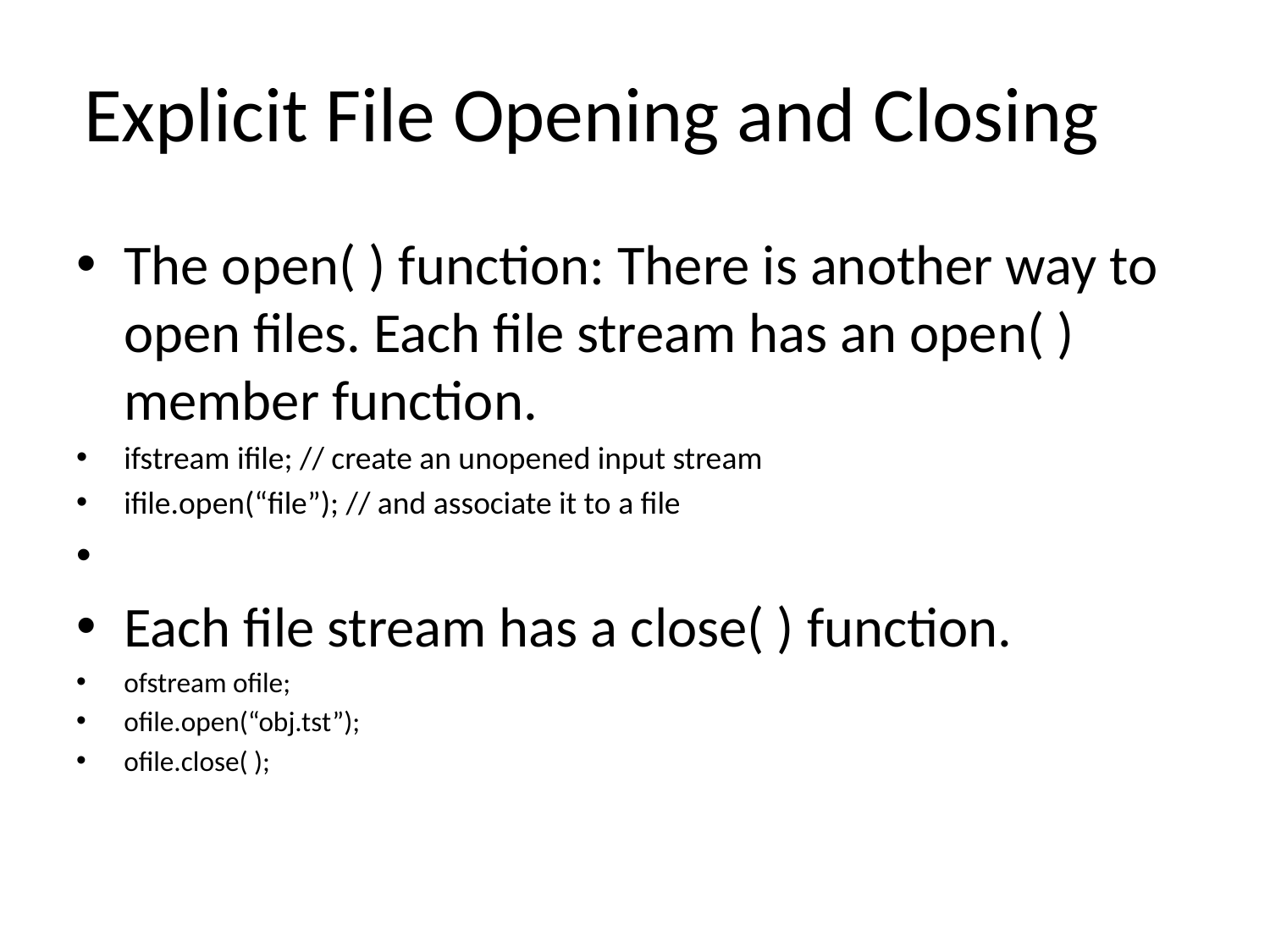

# Explicit File Opening and Closing
The open( ) function: There is another way to open files. Each file stream has an open( ) member function.
ifstream ifile; // create an unopened input stream
ifile.open(“file”); // and associate it to a file

Each file stream has a close( ) function.
ofstream ofile;
ofile.open(“obj.tst”);
ofile.close( );